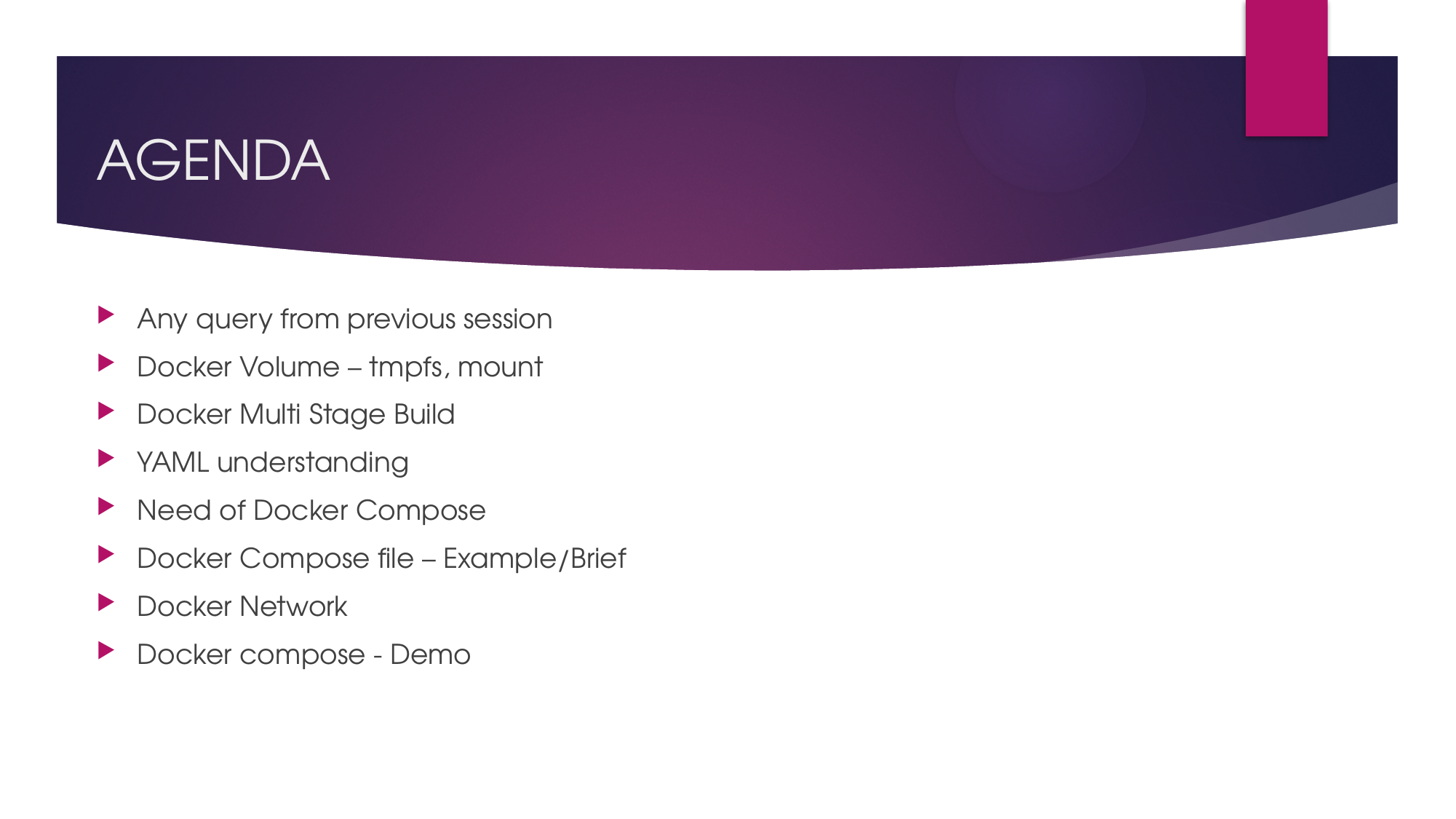

# AGENDA
Any query from previous session
Docker Volume – tmpfs, mount
Docker Multi Stage Build
YAML understanding
Need of Docker Compose
Docker Compose file – Example/Brief
Docker Network
Docker compose - Demo